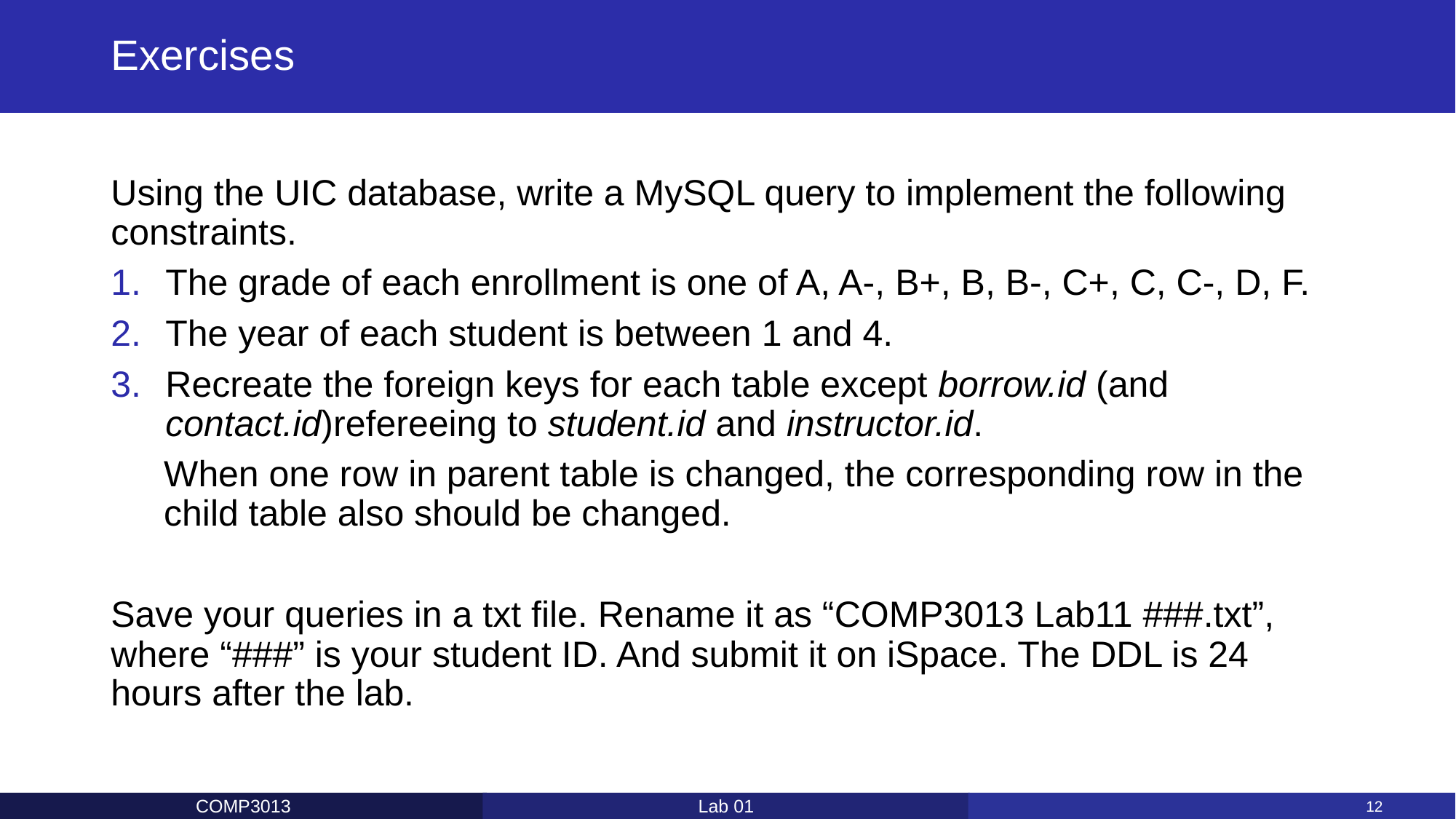

# Exercises
Using the UIC database, write a MySQL query to implement the following constraints.
The grade of each enrollment is one of A, A-, B+, B, B-, C+, C, C-, D, F.
The year of each student is between 1 and 4.
Recreate the foreign keys for each table except borrow.id (and contact.id)refereeing to student.id and instructor.id.
When one row in parent table is changed, the corresponding row in the child table also should be changed.

Save your queries in a txt file. Rename it as “COMP3013 Lab11 ###.txt”, where “###” is your student ID. And submit it on iSpace. The DDL is 24 hours after the lab.